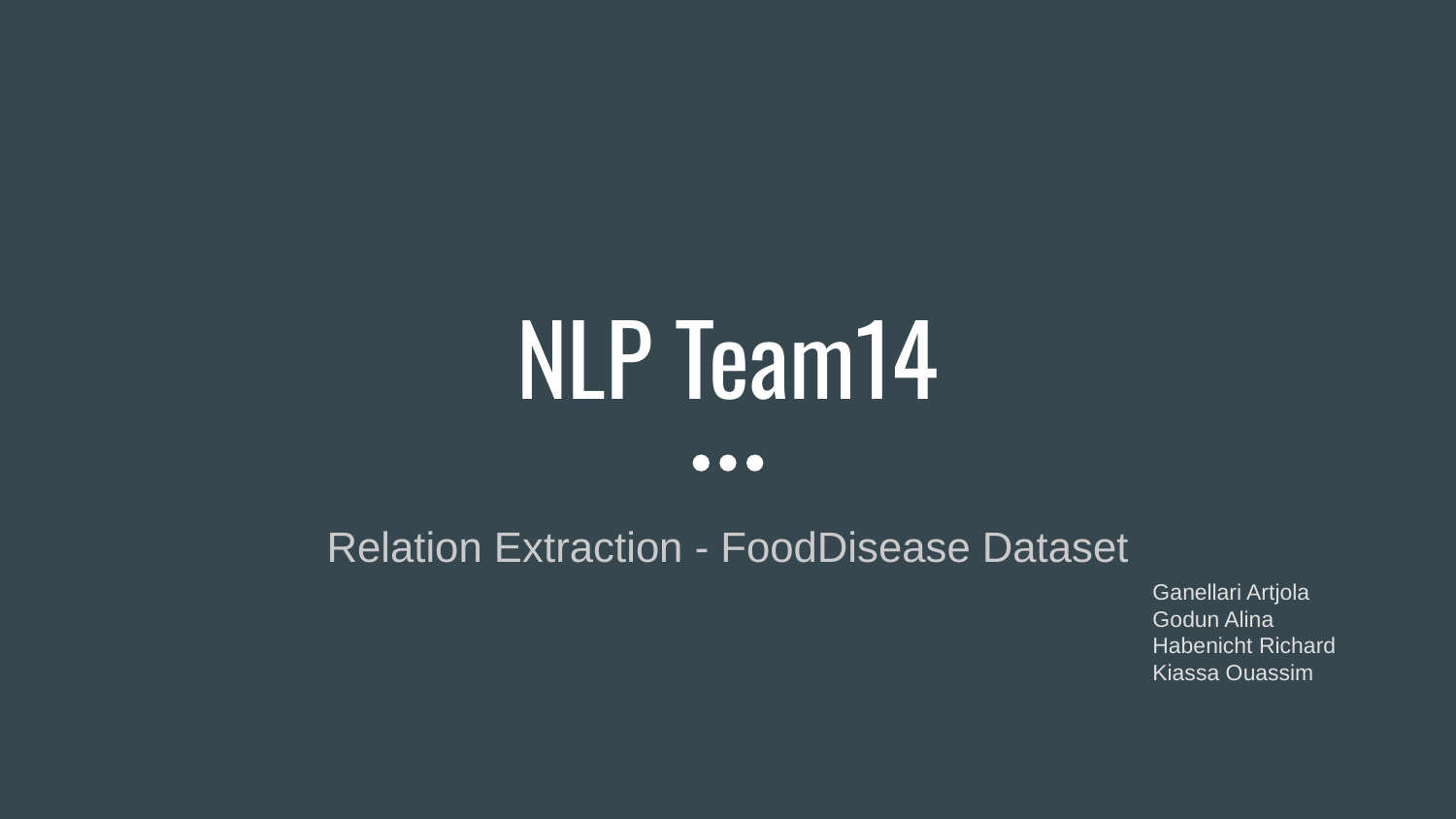

# NLP Team14
Relation Extraction - FoodDisease Dataset

Ganellari Artjola
Godun Alina
Habenicht Richard
Kiassa Ouassim